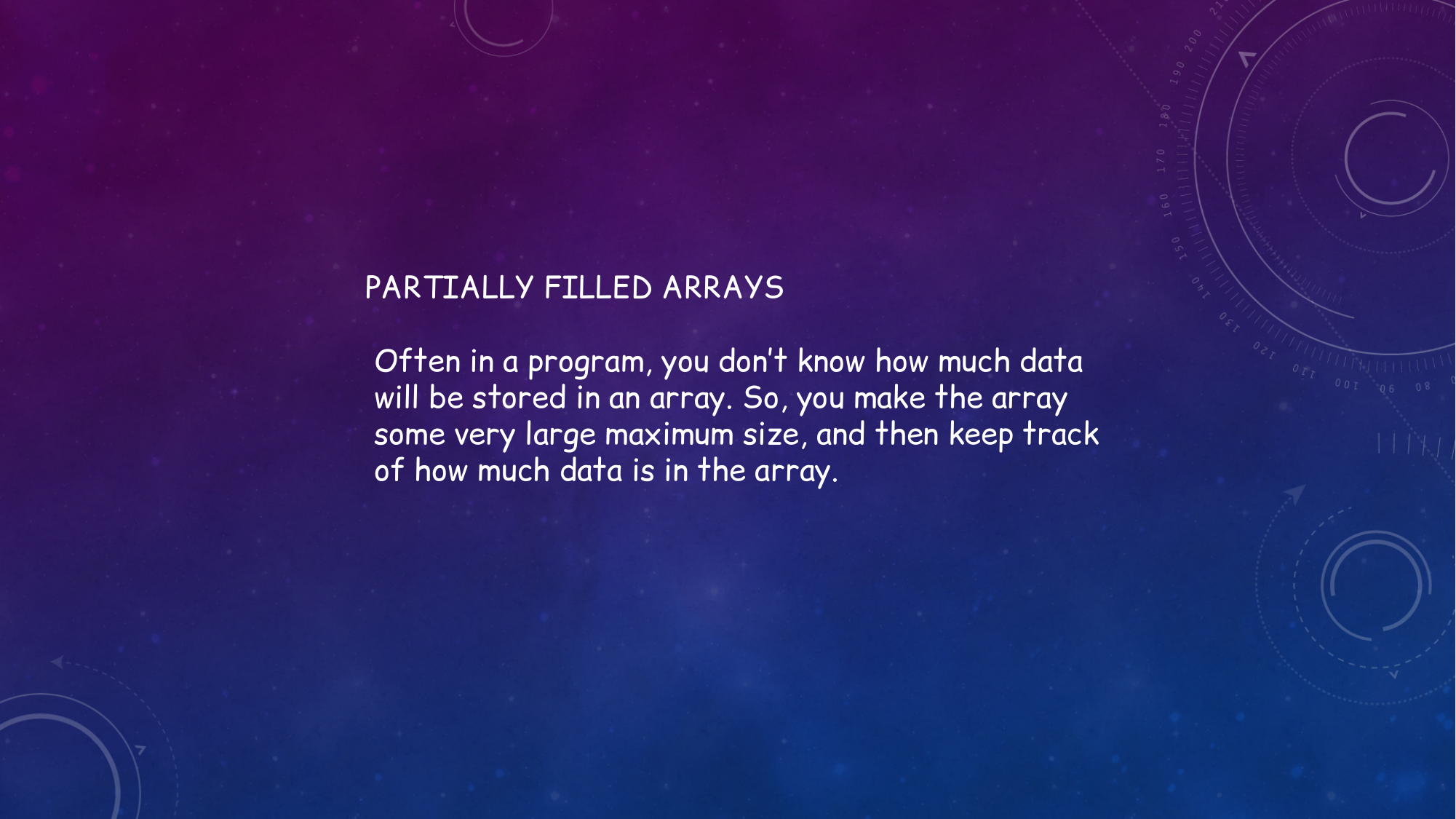

# Partially Filled Arrays
Often in a program, you don’t know how much data
will be stored in an array. So, you make the array
some very large maximum size, and then keep track
of how much data is in the array.